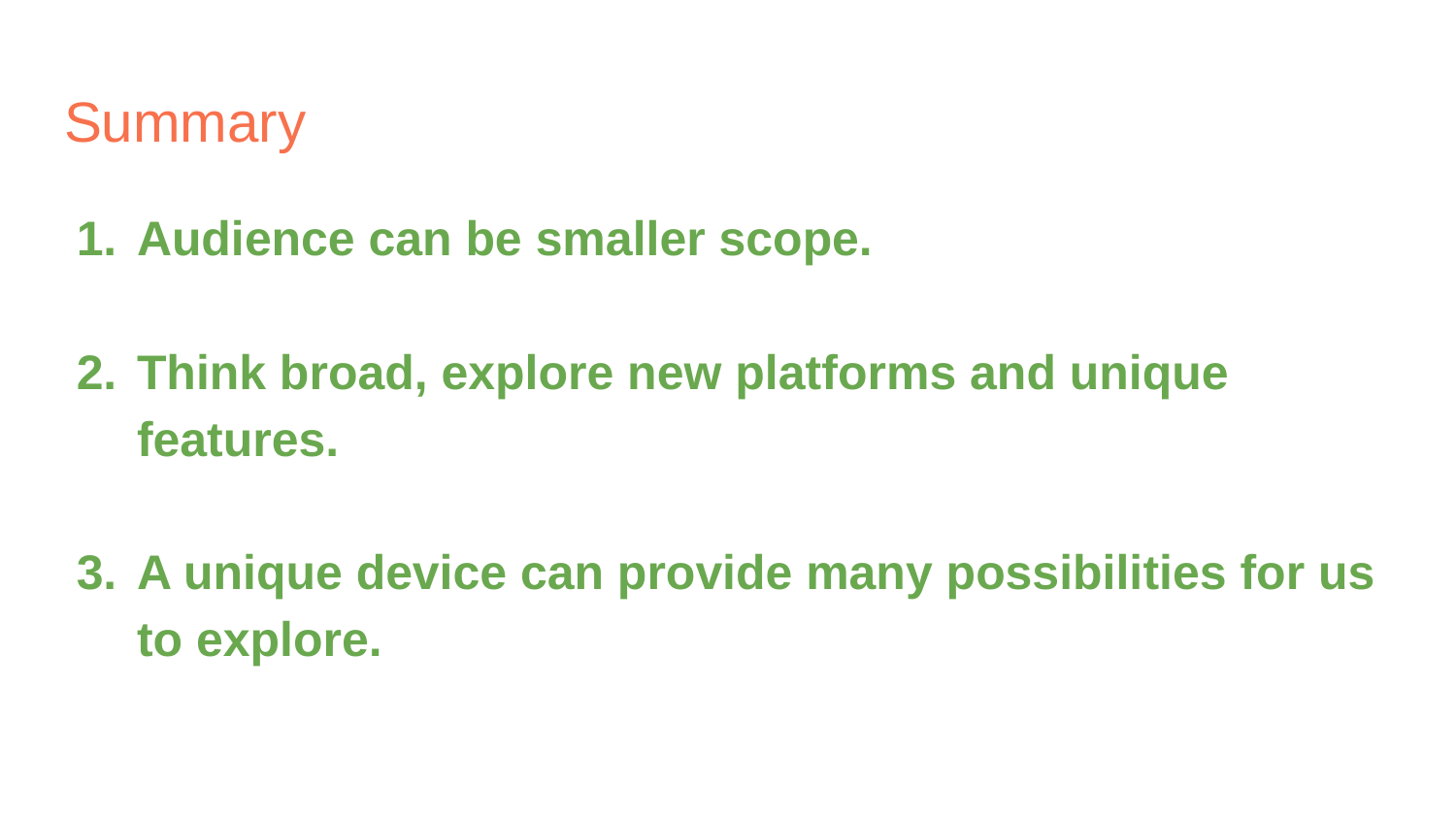

# Summary
Audience can be smaller scope.

Think broad, explore new platforms and unique features.

A unique device can provide many possibilities for us to explore.